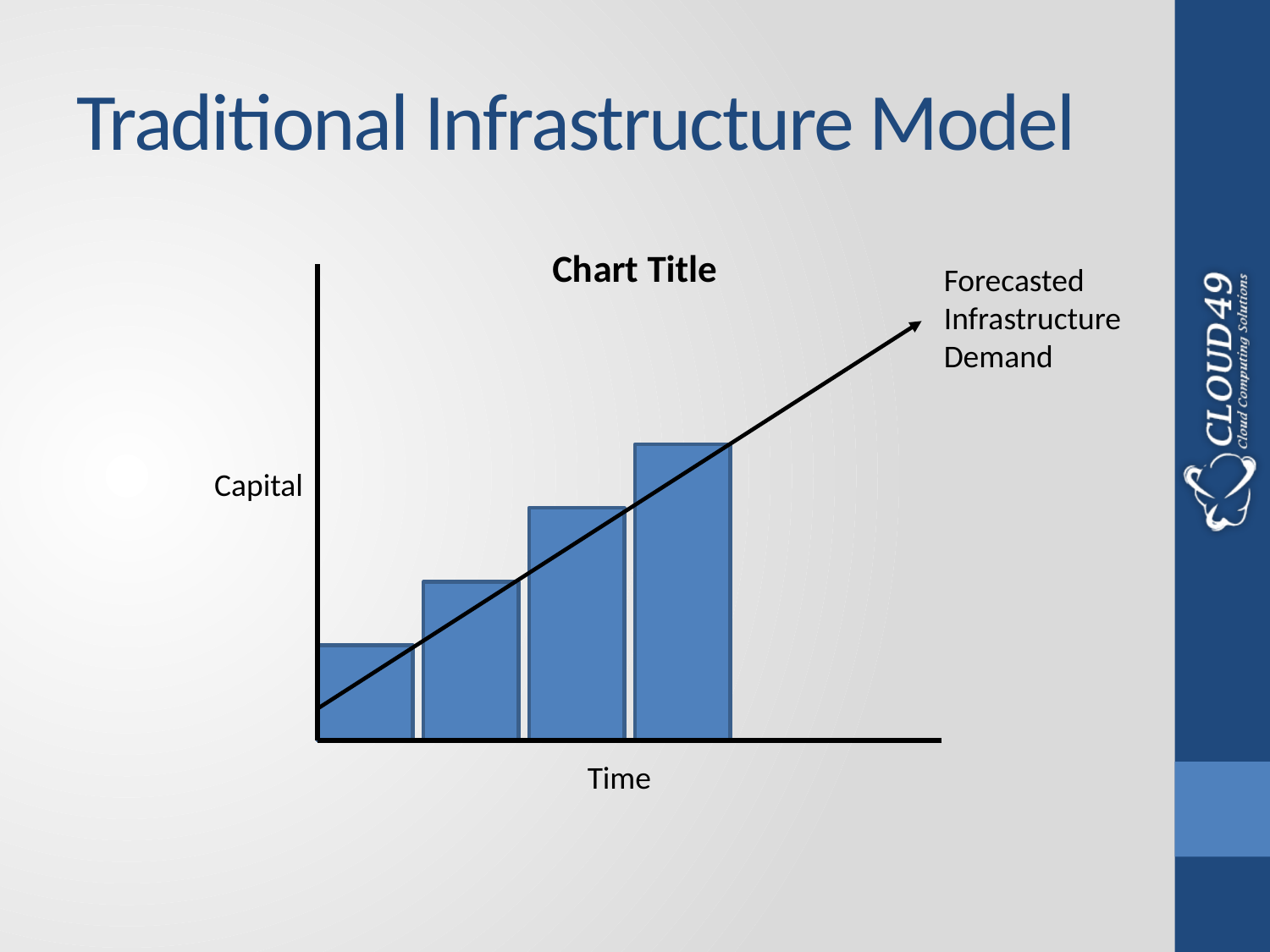

# Traditional Infrastructure Model

### Chart:

| Category |
|---|
Forecasted Infrastructure Demand

Capital

Time